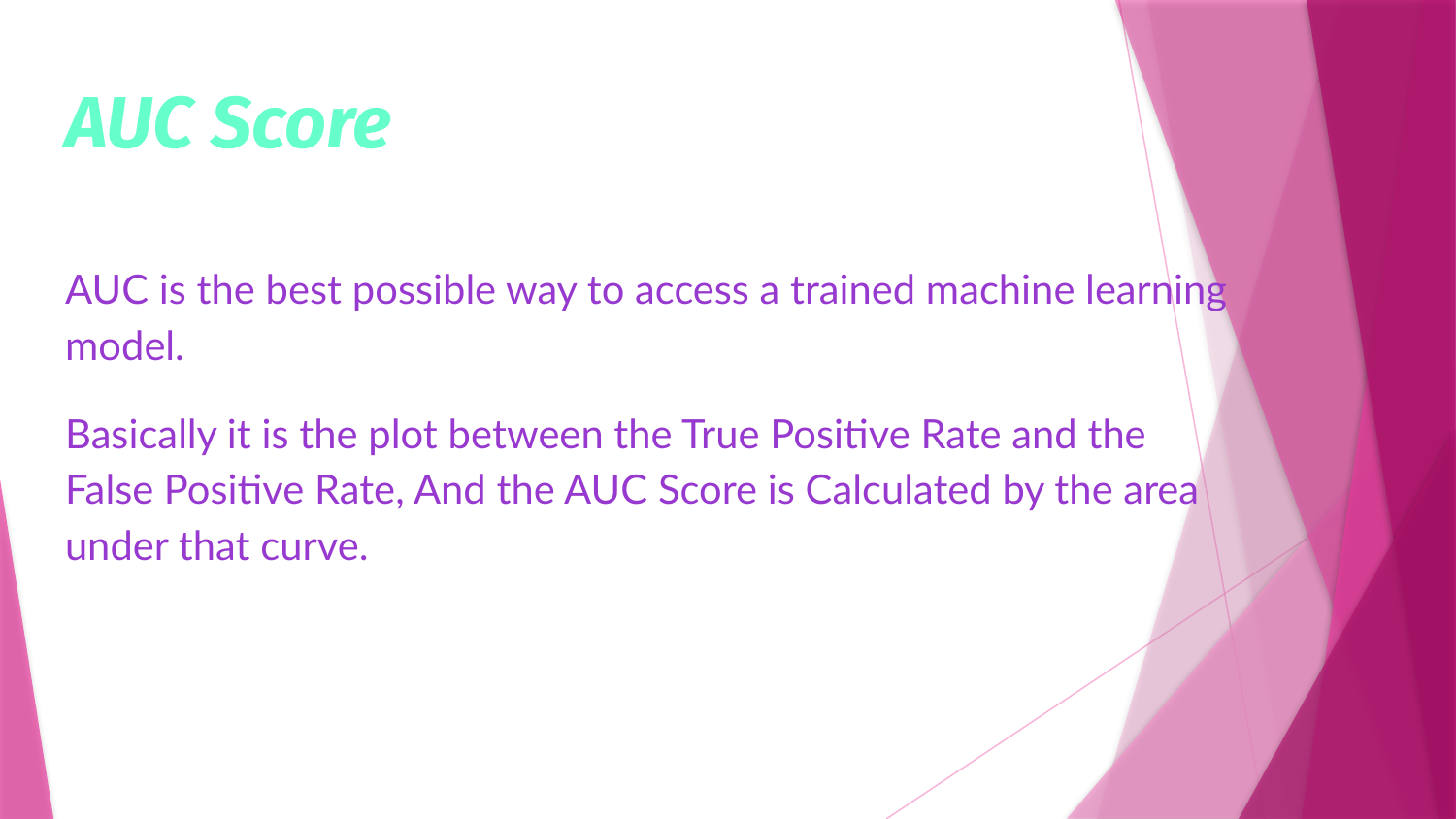

AUC Score
AUC is the best possible way to access a trained machine learning model.
Basically it is the plot between the True Positive Rate and the False Positive Rate, And the AUC Score is Calculated by the area under that curve.